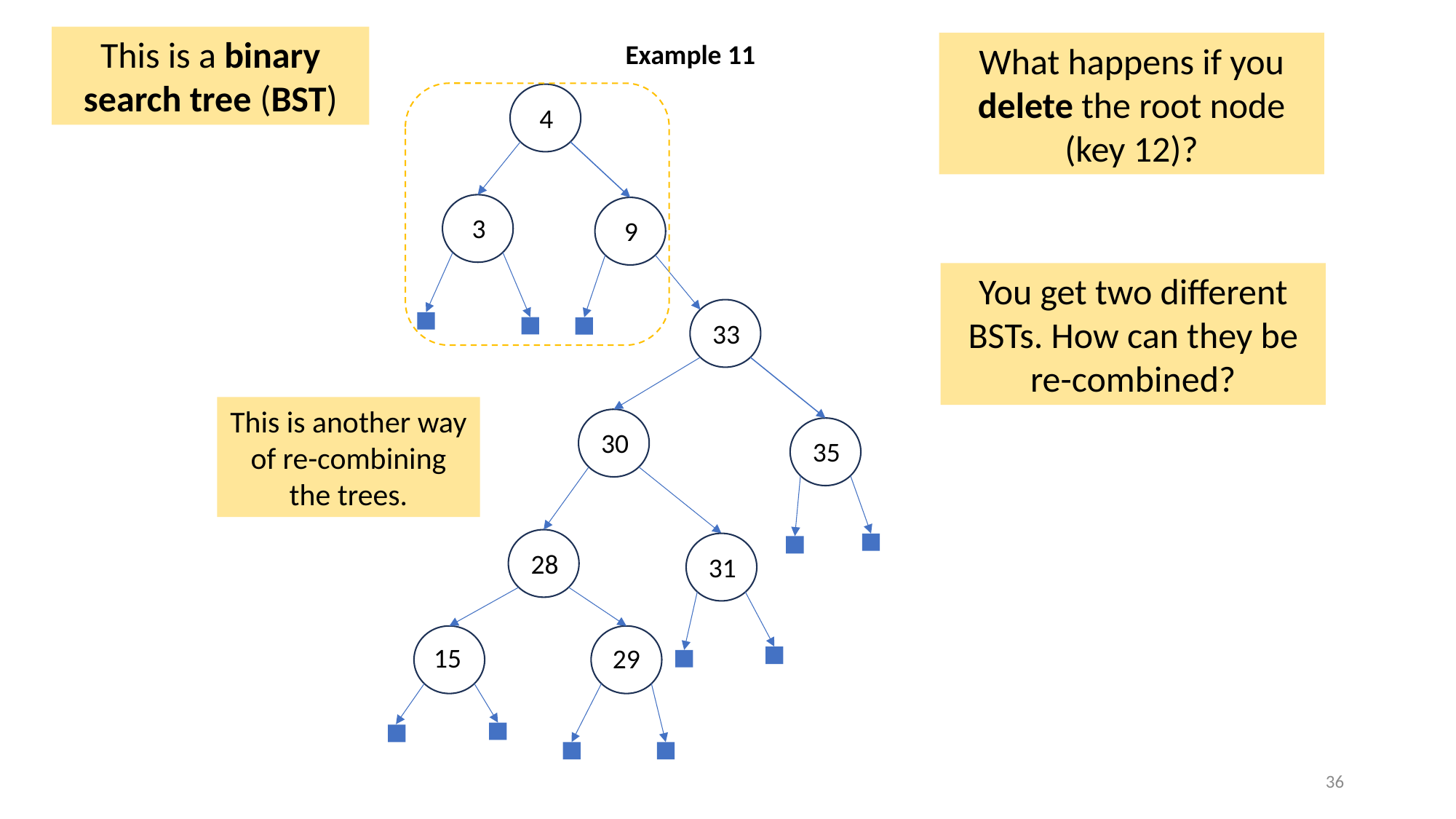

This is a binary search tree (BST)
Example 11
What happens if you delete the root node (key 12)?

4

9
3
You get two different BSTs. How can they be re-combined?

33

This is another way of re-combining the trees.

35
30

31

28

15

29

36